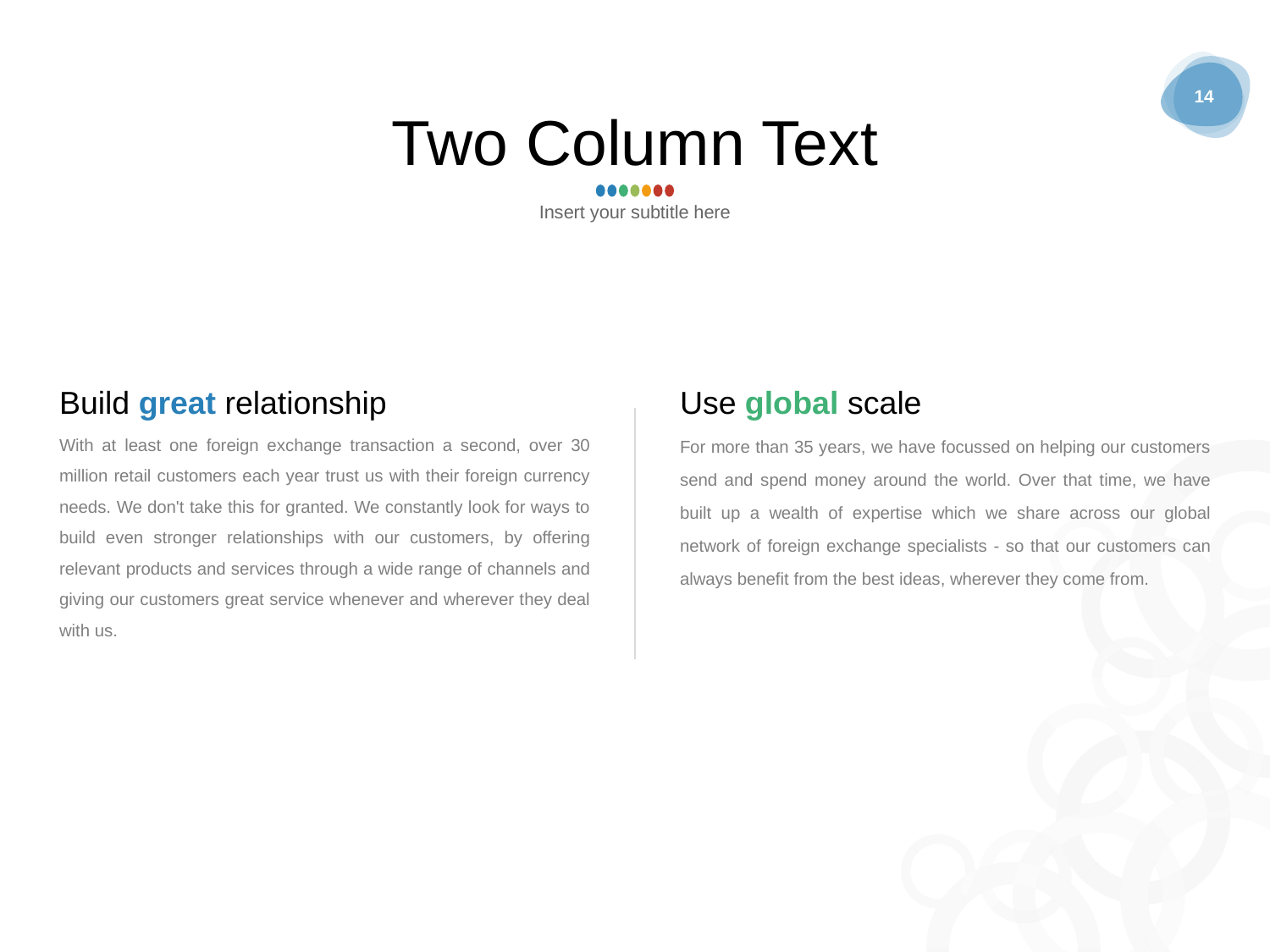

14
# Two Column Text
Insert your subtitle here
Build great relationship
Use global scale
With at least one foreign exchange transaction a second, over 30 million retail customers each year trust us with their foreign currency needs. We don't take this for granted. We constantly look for ways to build even stronger relationships with our customers, by offering relevant products and services through a wide range of channels and giving our customers great service whenever and wherever they deal with us.
For more than 35 years, we have focussed on helping our customers send and spend money around the world. Over that time, we have built up a wealth of expertise which we share across our global network of foreign exchange specialists - so that our customers can always benefit from the best ideas, wherever they come from.